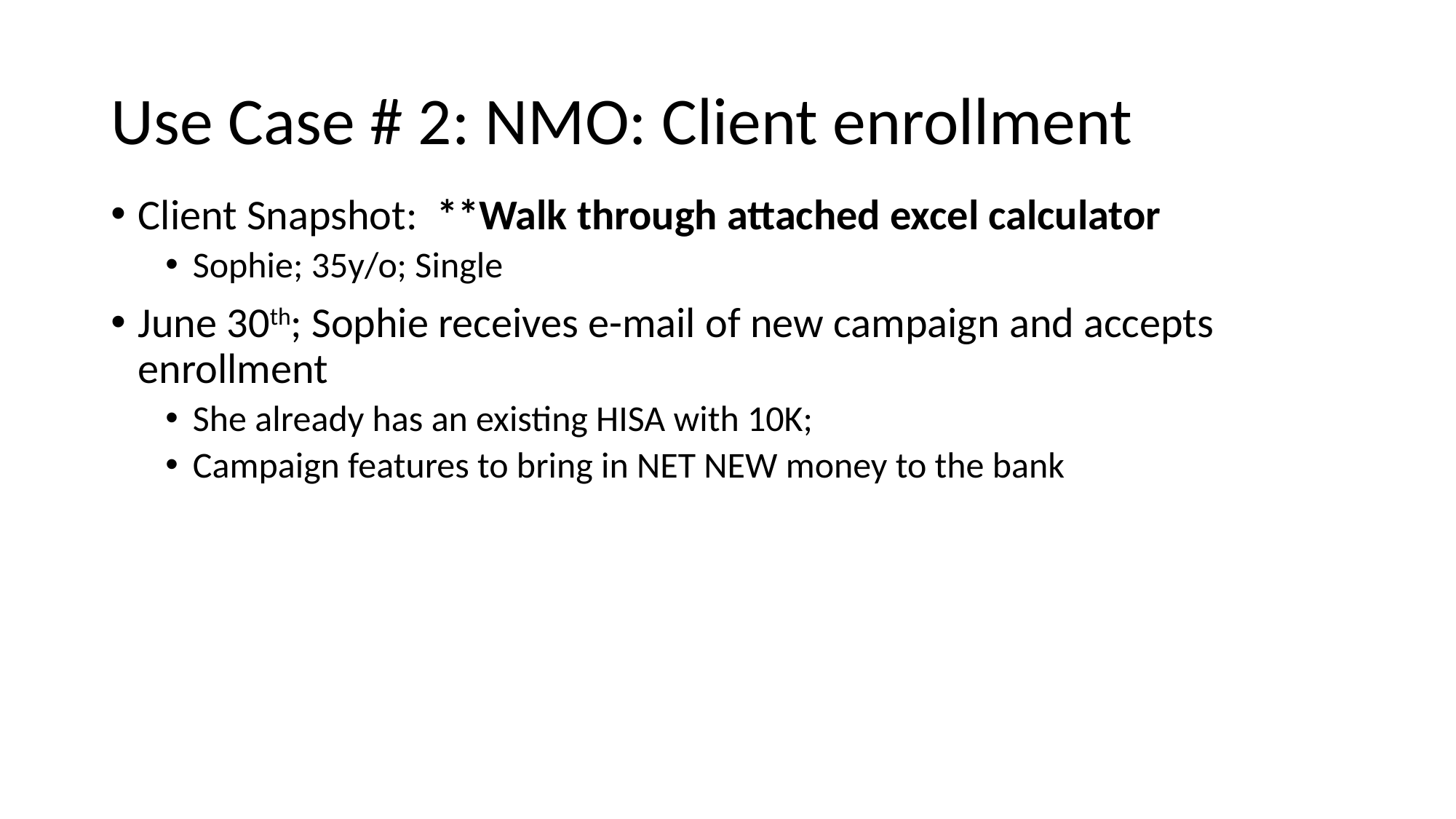

# Use Case # 2: NMO: Client enrollment
Client Snapshot:  **Walk through attached excel calculator
Sophie; 35y/o; Single
June 30th; Sophie receives e-mail of new campaign and accepts enrollment
She already has an existing HISA with 10K;
Campaign features to bring in NET NEW money to the bank